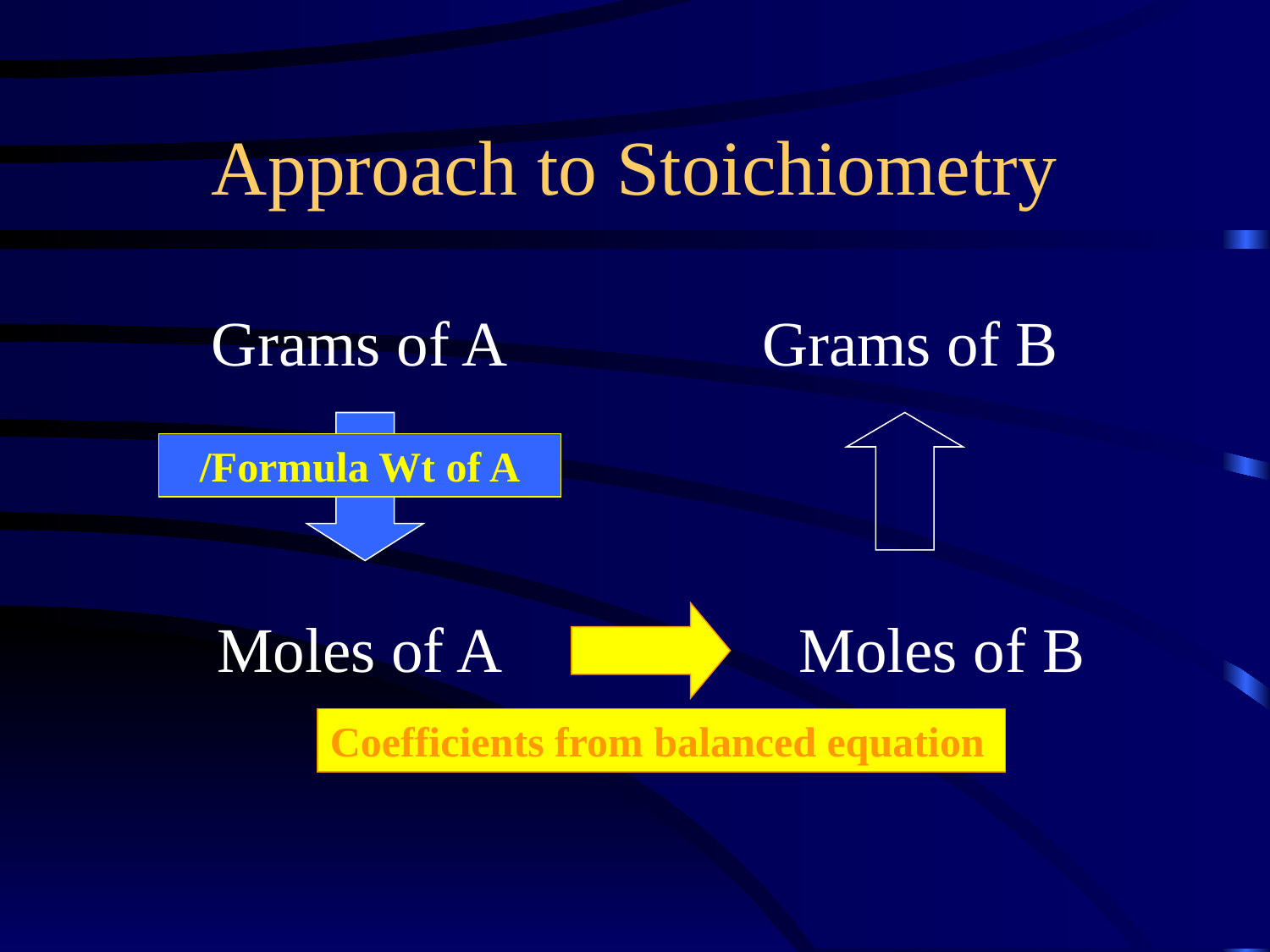

Approach to Stoichiometry
Grams of A
Grams of B

/Formula Wt of A
Moles of A

Moles of B
Coefficients from balanced equation